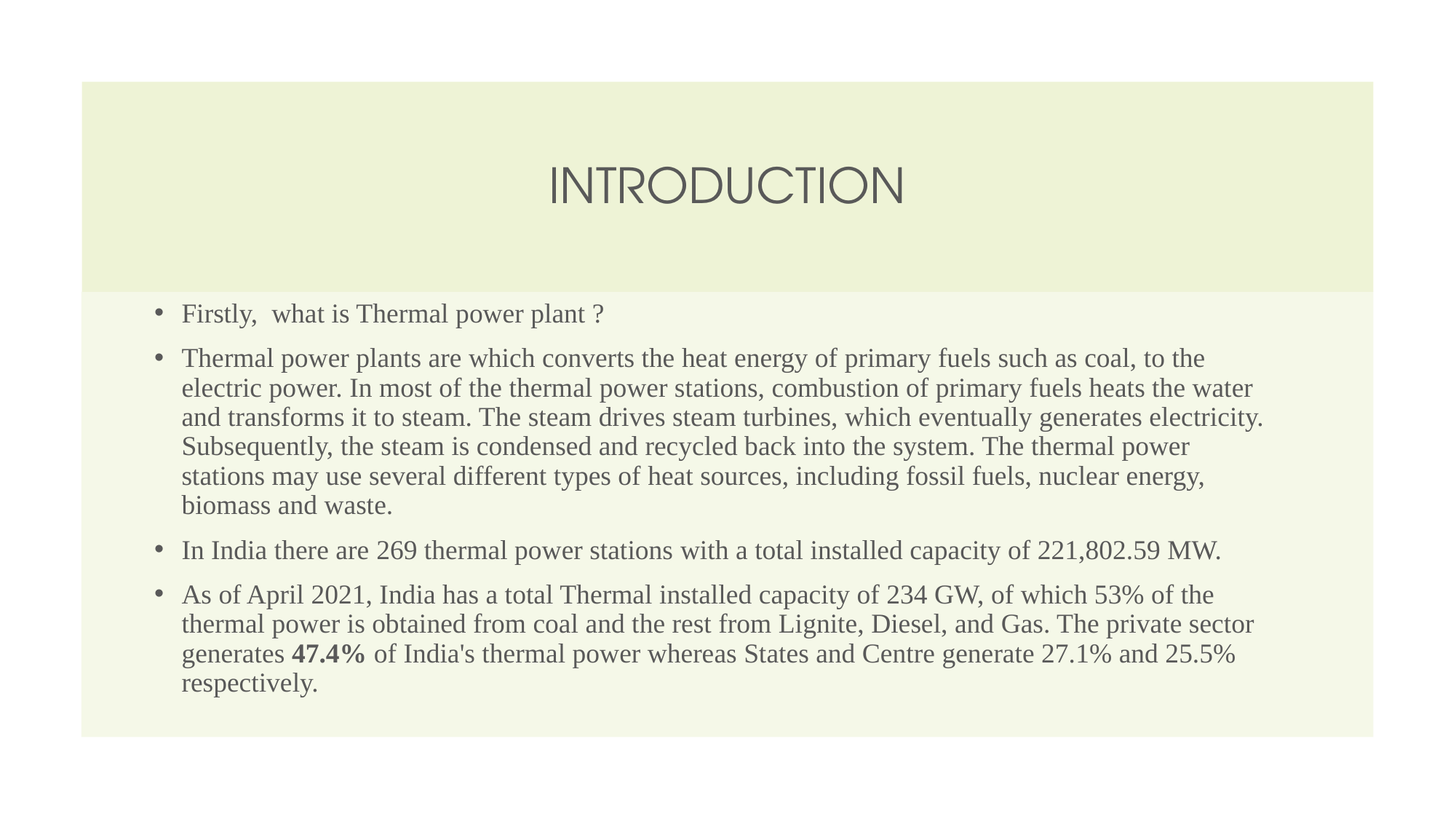

# INTRODUCTION

Firstly,  what is Thermal power plant ?
Thermal power plants are which converts the heat energy of primary fuels such as coal, to the electric power. In most of the thermal power stations, combustion of primary fuels heats the water and transforms it to steam. The steam drives steam turbines, which eventually generates electricity. Subsequently, the steam is condensed and recycled back into the system. The thermal power stations may use several different types of heat sources, including fossil fuels, nuclear energy, biomass and waste.
In India there are 269 thermal power stations with a total installed capacity of 221,802.59 MW.
As of April 2021, India has a total Thermal installed capacity of 234 GW, of which 53% of the thermal power is obtained from coal and the rest from Lignite, Diesel, and Gas. The private sector generates 47.4% of India's thermal power whereas States and Centre generate 27.1% and 25.5% respectively.